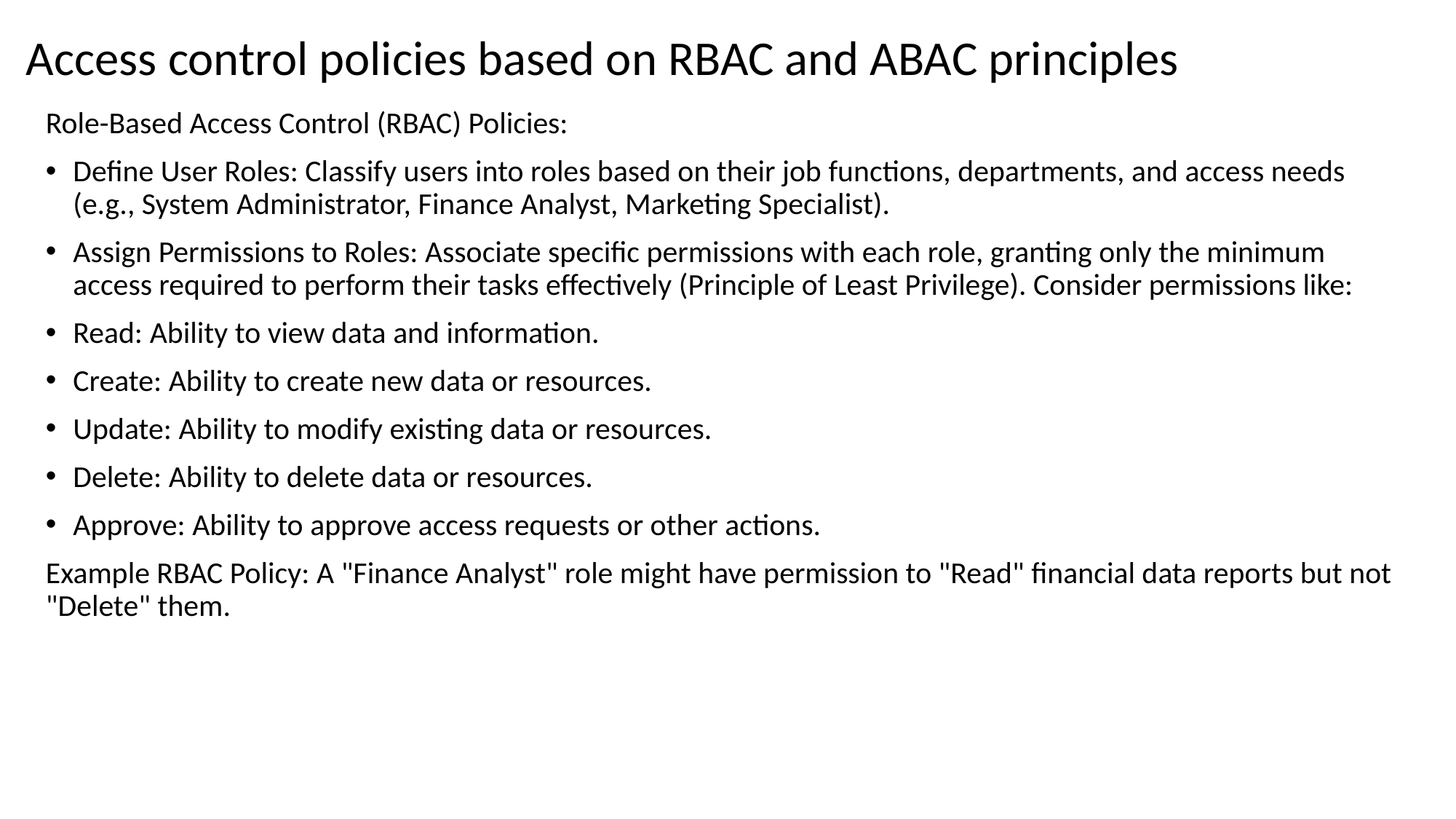

# Access control policies based on RBAC and ABAC principles
Role-Based Access Control (RBAC) Policies:
Define User Roles: Classify users into roles based on their job functions, departments, and access needs (e.g., System Administrator, Finance Analyst, Marketing Specialist).
Assign Permissions to Roles: Associate specific permissions with each role, granting only the minimum access required to perform their tasks effectively (Principle of Least Privilege). Consider permissions like:
Read: Ability to view data and information.
Create: Ability to create new data or resources.
Update: Ability to modify existing data or resources.
Delete: Ability to delete data or resources.
Approve: Ability to approve access requests or other actions.
Example RBAC Policy: A "Finance Analyst" role might have permission to "Read" financial data reports but not "Delete" them.